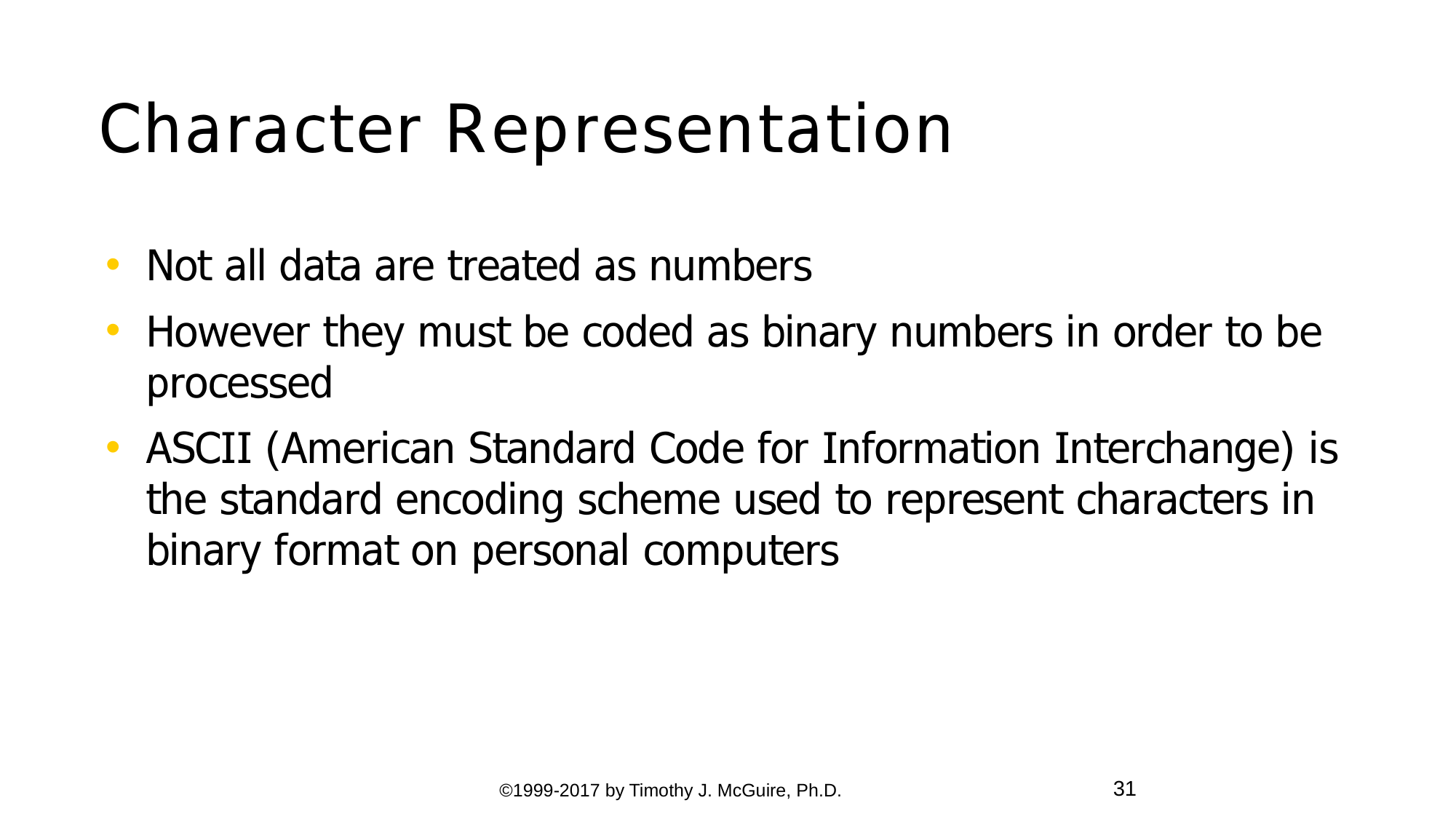

Character Representation
Not all data are treated as numbers
However they must be coded as binary numbers in order to be processed
ASCII (American Standard Code for Information Interchange) is the standard encoding scheme used to represent characters in binary format on personal computers
 ©1999-2017 by Timothy J. McGuire, Ph.D.
31